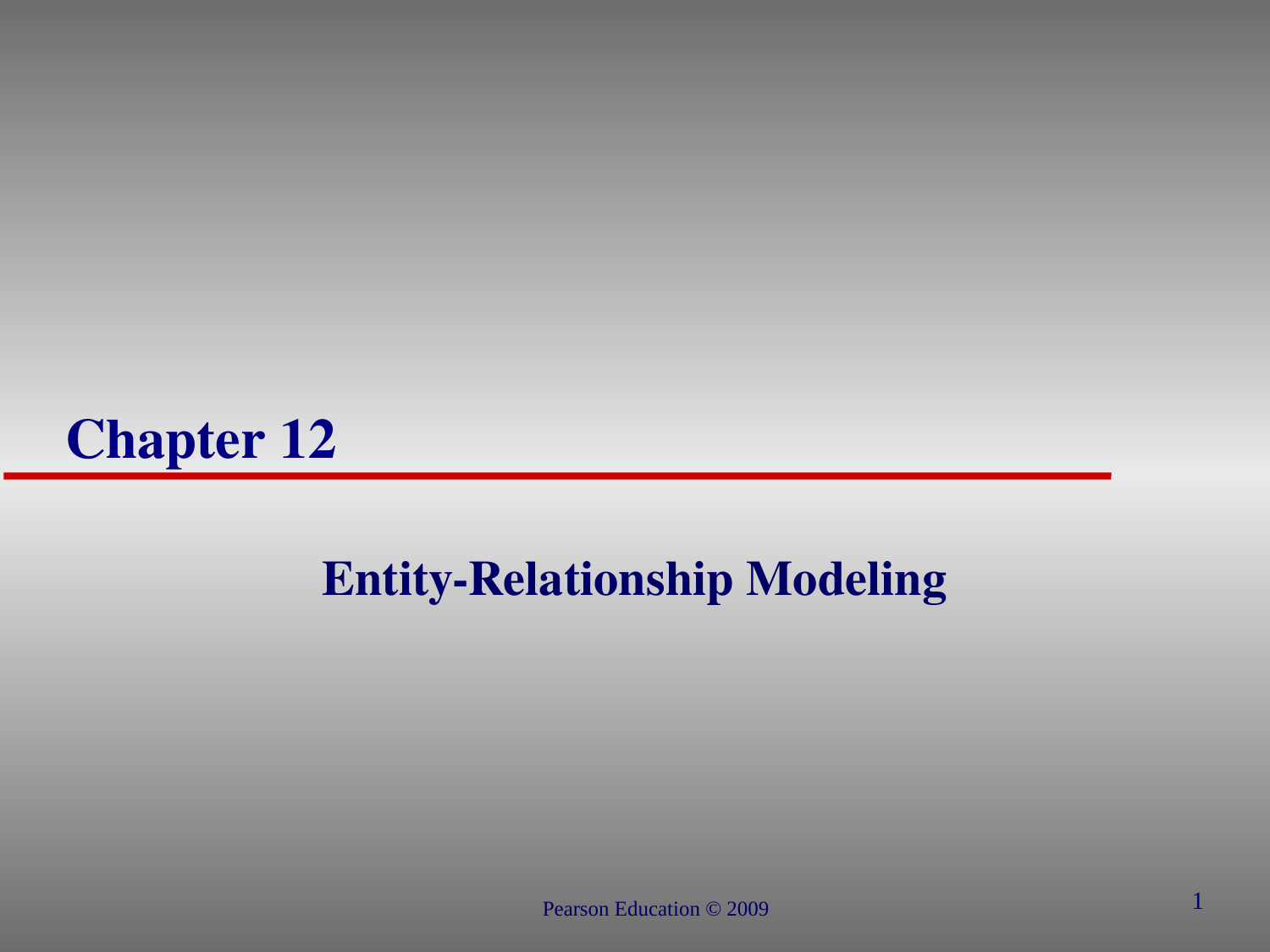

# Chapter 12

Entity-Relationship Modeling

1
Pearson Education © 2009